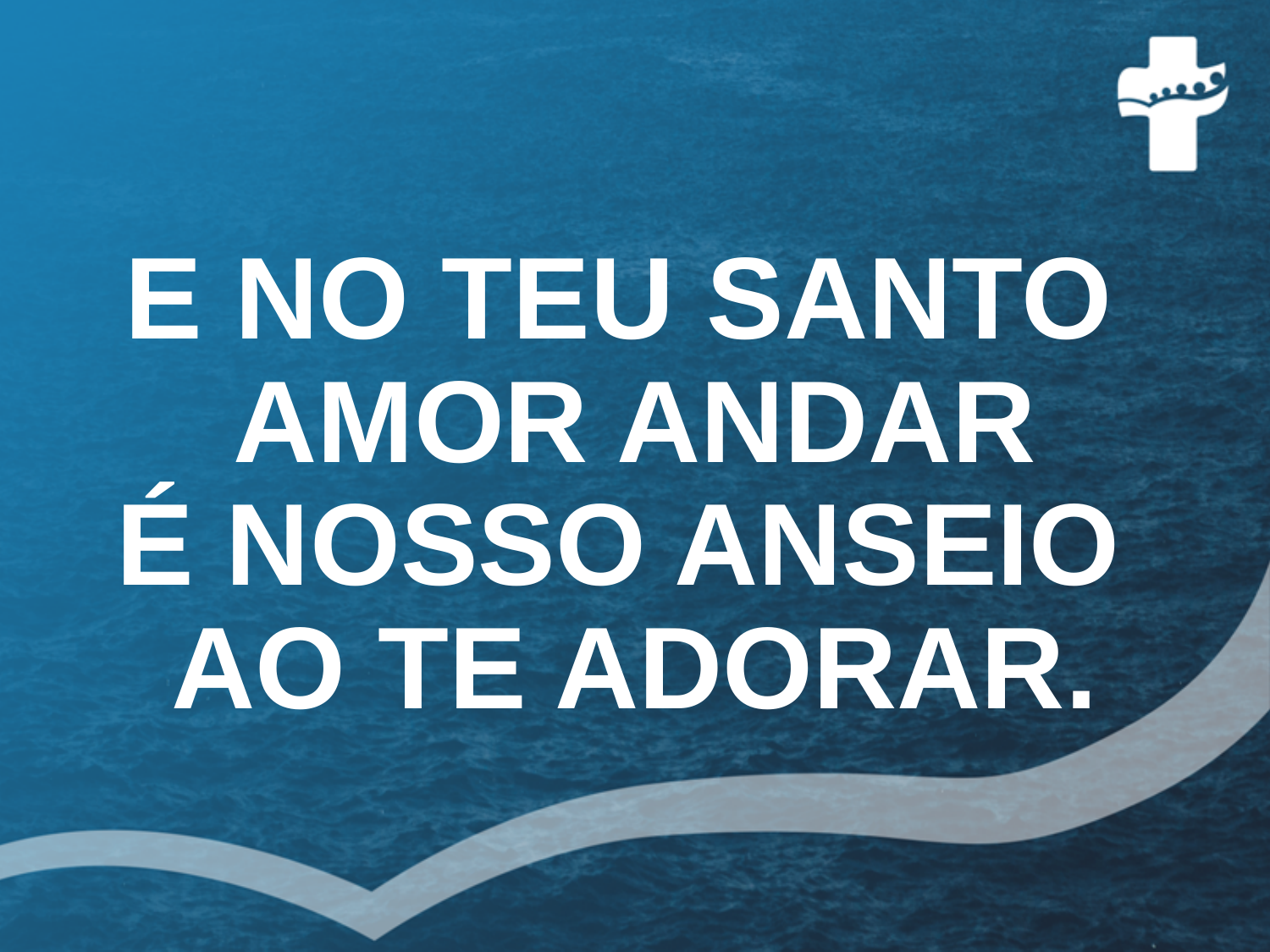

# E NO TEU SANTO AMOR ANDAR É NOSSO ANSEIO AO TE ADORAR.